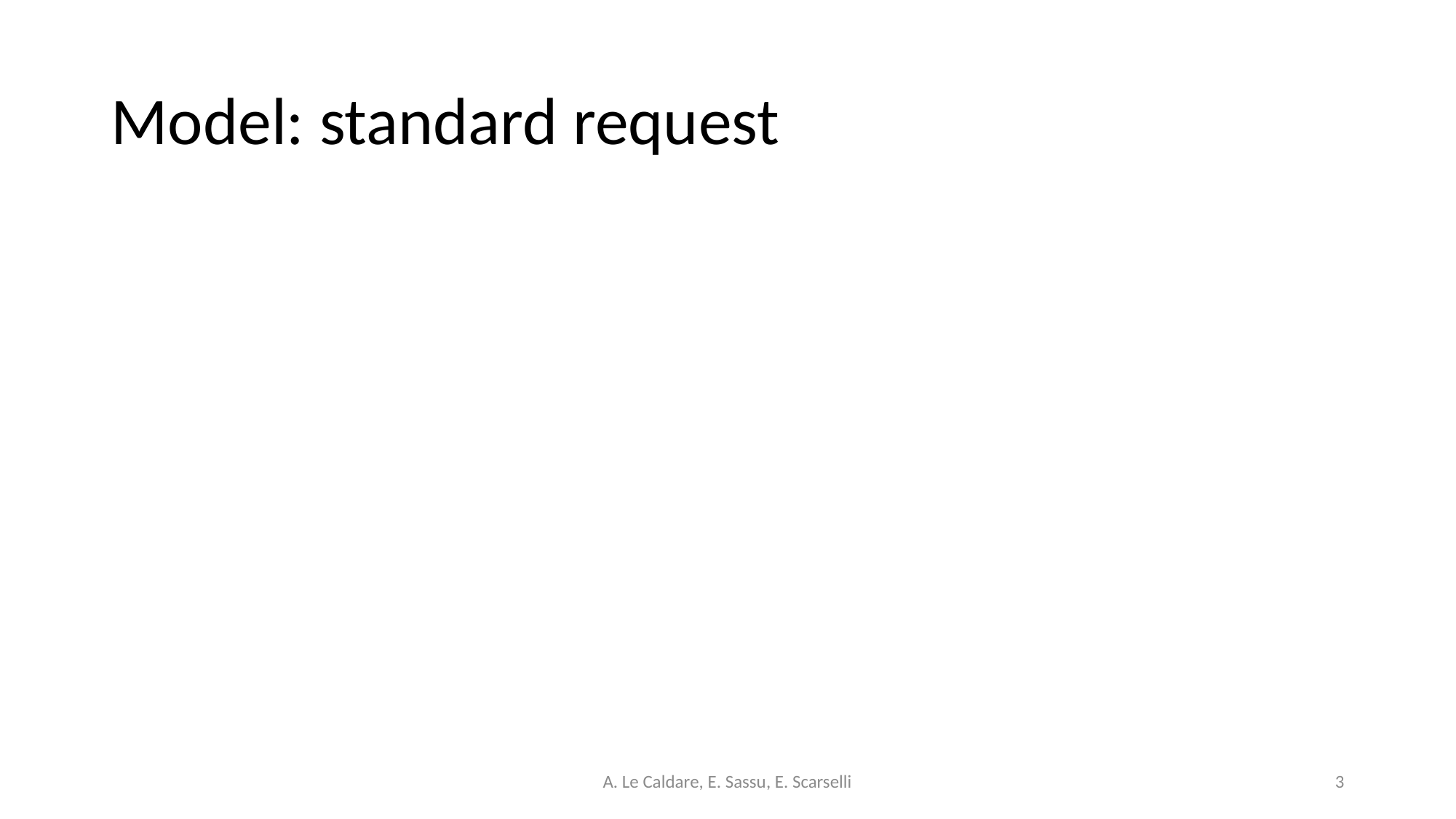

# Model: standard request

A. Le Caldare, E. Sassu, E. Scarselli
3